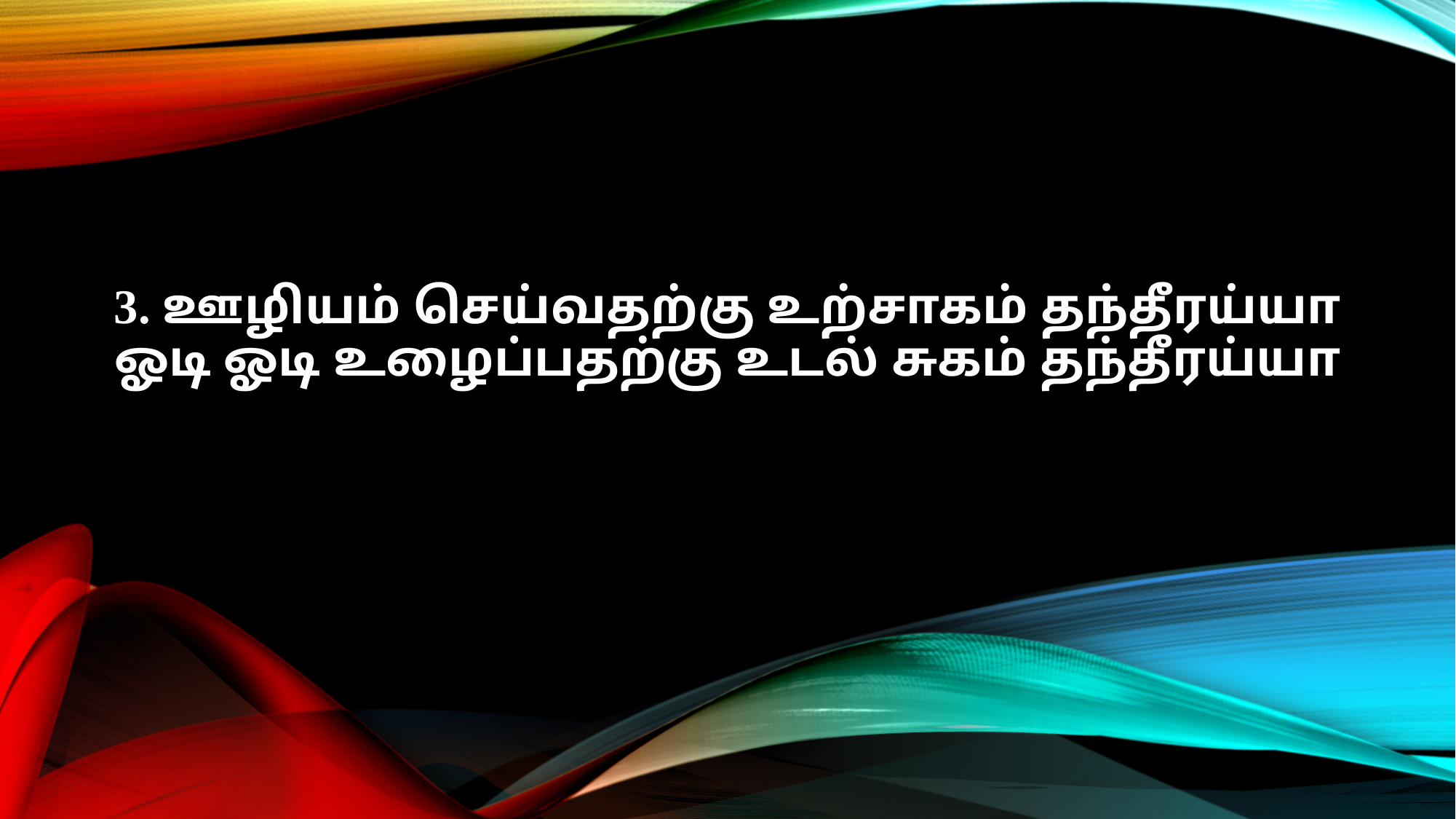

3. ஊழியம் செய்வதற்கு உற்சாகம் தந்தீரய்யா
ஓடி ஓடி உழைப்பதற்கு உடல் சுகம் தந்தீரய்யா